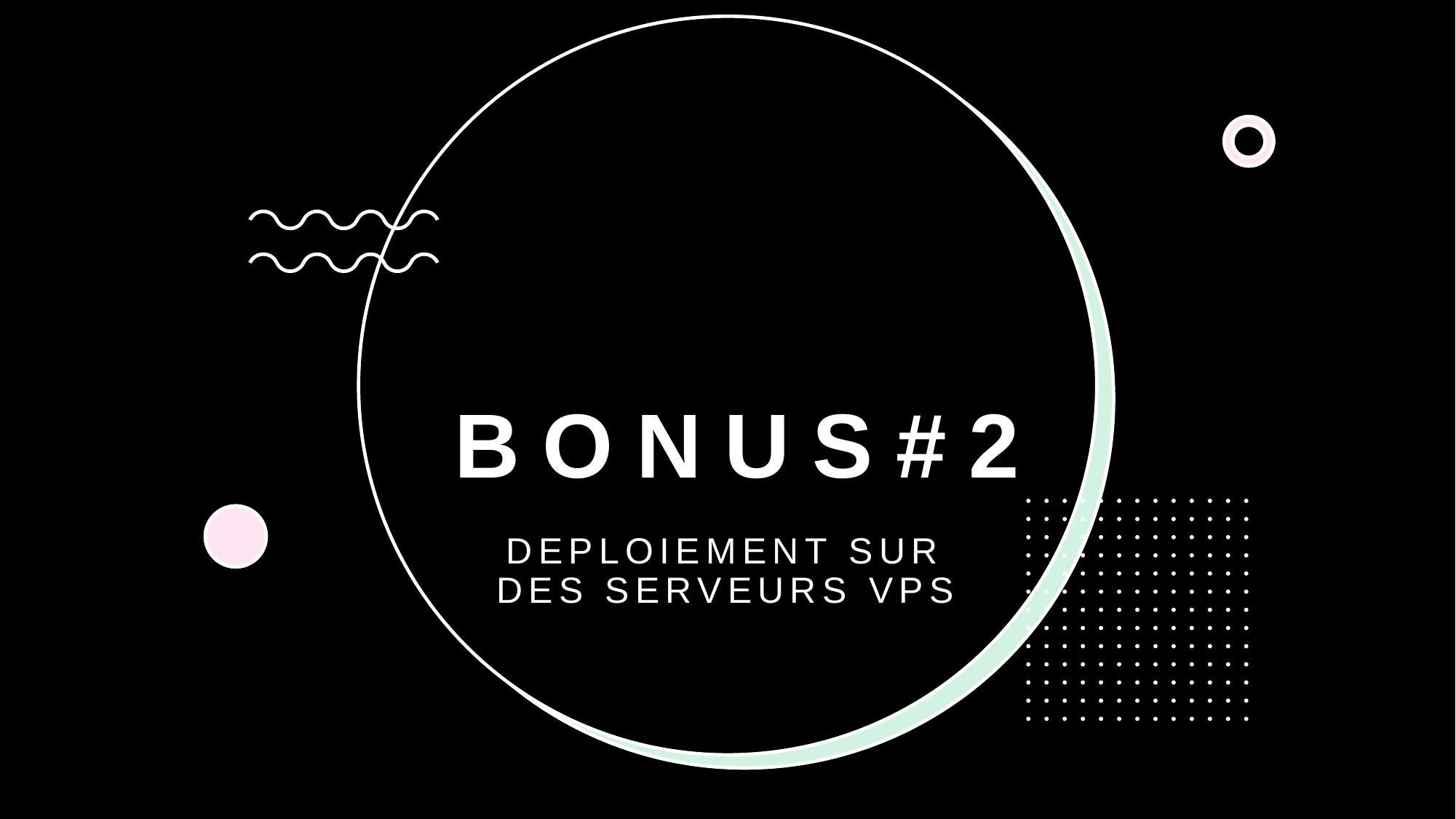

# BONUS#2

Deploiement sur des serveurs vps